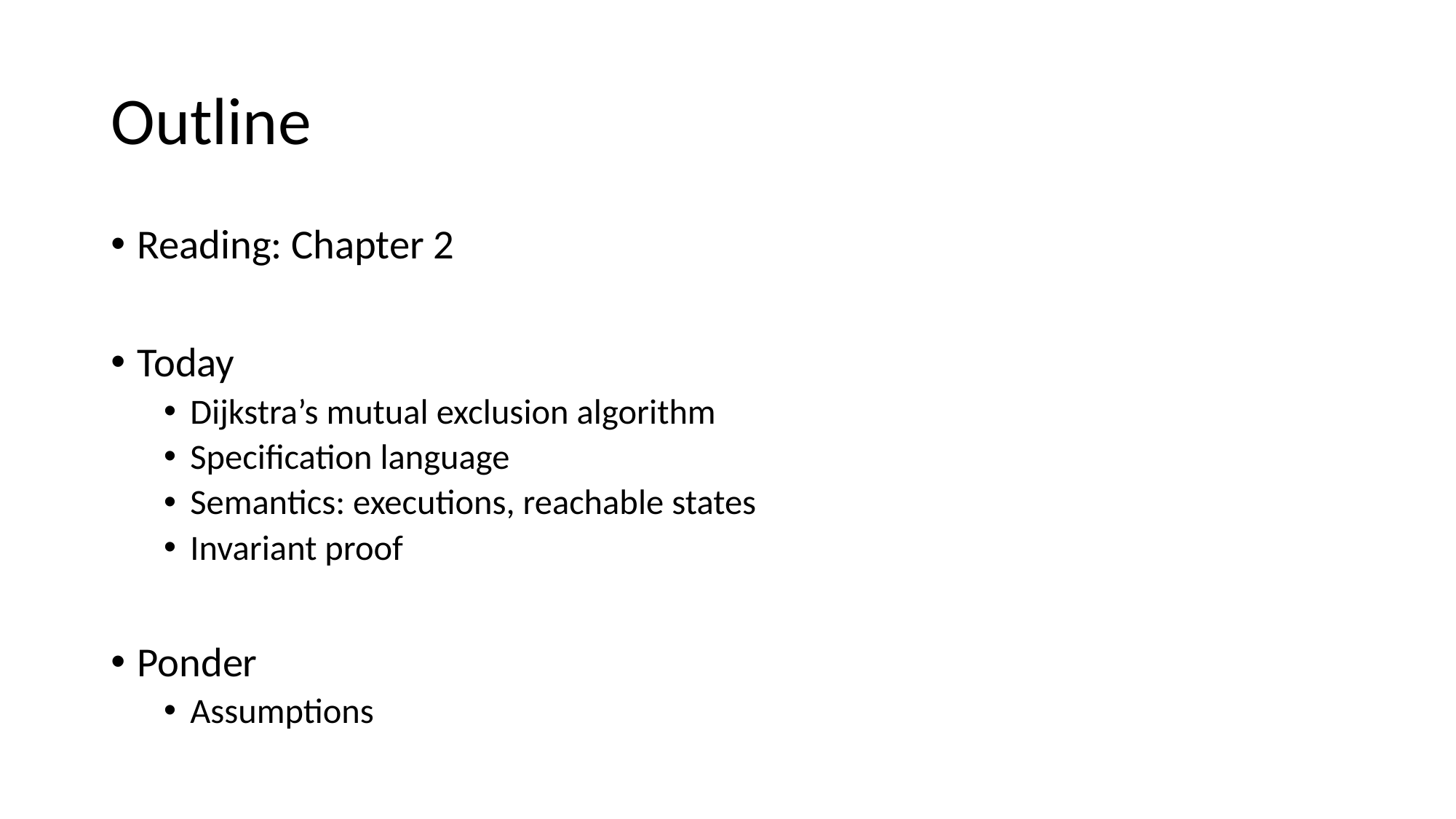

# Outline
Reading: Chapter 2

Today
Dijkstra’s mutual exclusion algorithm
Specification language
Semantics: executions, reachable states
Invariant proof

Ponder
Assumptions